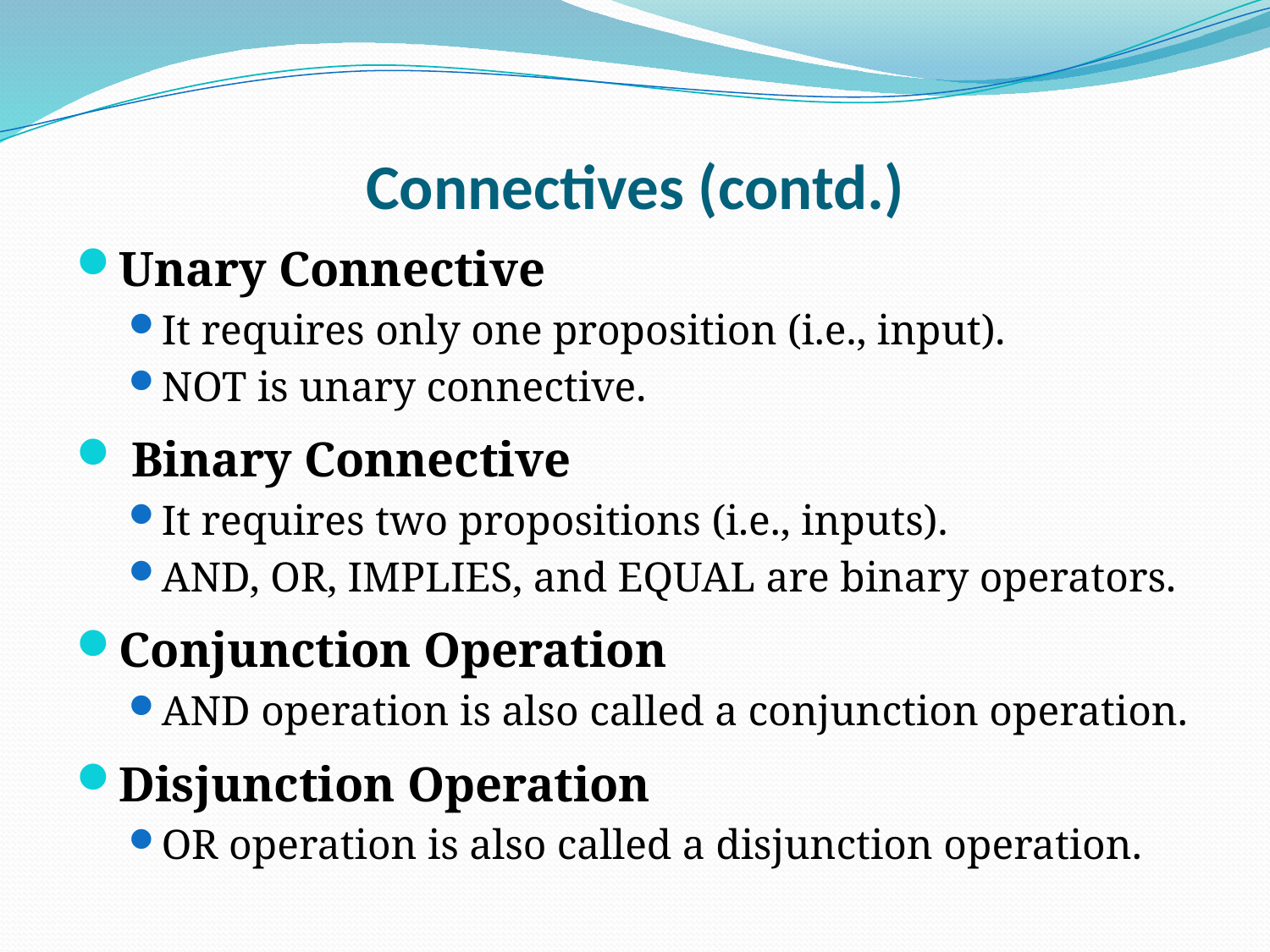

# Connectives (contd.)
Unary Connective
It requires only one proposition (i.e., input).
NOT is unary connective.
 Binary Connective
It requires two propositions (i.e., inputs).
AND, OR, IMPLIES, and EQUAL are binary operators.
Conjunction Operation
AND operation is also called a conjunction operation.
Disjunction Operation
OR operation is also called a disjunction operation.